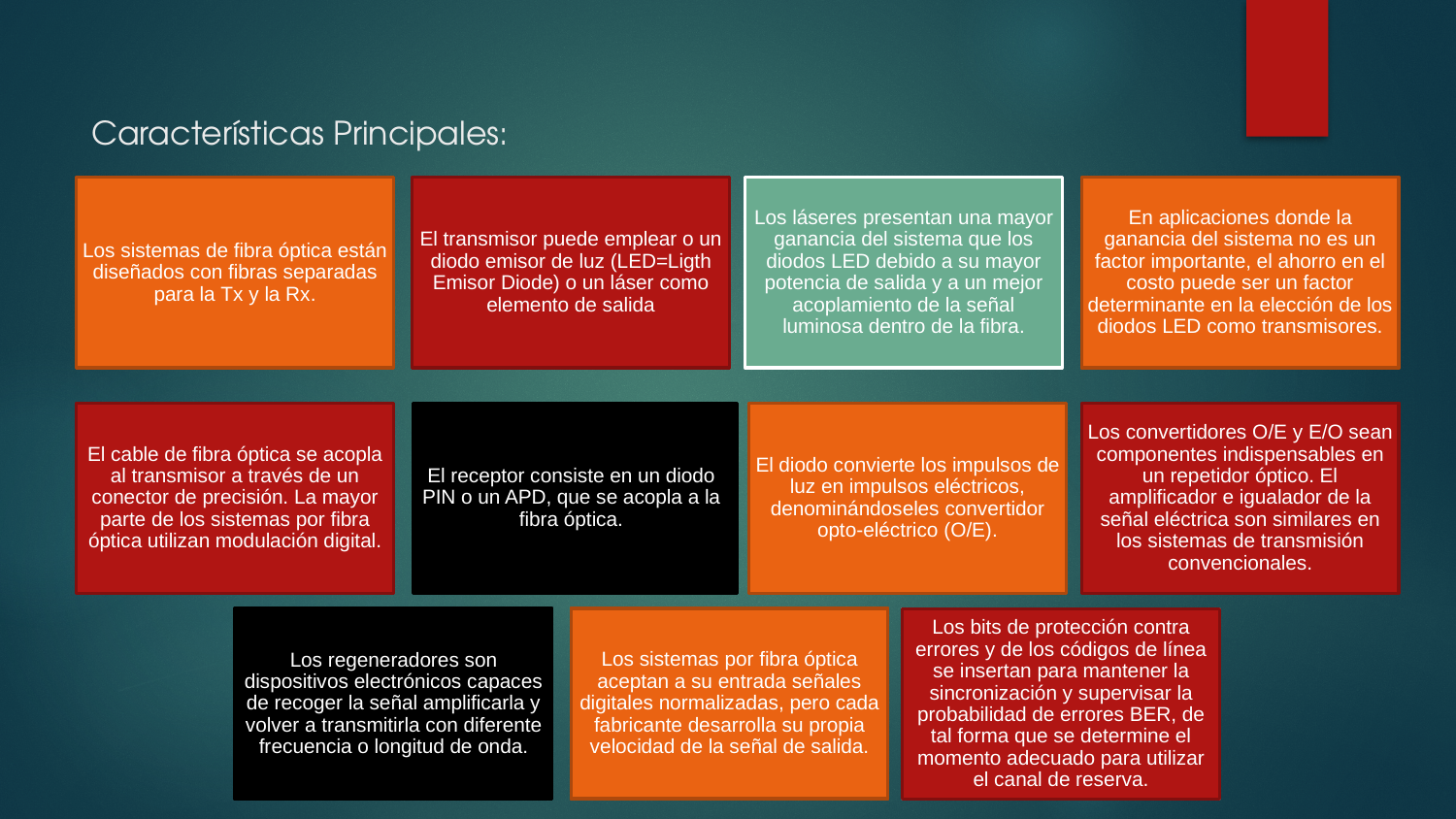

# Características Principales:

Los sistemas de fibra óptica están diseñados con fibras separadas para la Tx y la Rx.

El transmisor puede emplear o un diodo emisor de luz (LED=Ligth Emisor Diode) o un láser como elemento de salida

Los láseres presentan una mayor ganancia del sistema que los diodos LED debido a su mayor potencia de salida y a un mejor acoplamiento de la señal luminosa dentro de la fibra.

En aplicaciones donde la ganancia del sistema no es un factor importante, el ahorro en el costo puede ser un factor determinante en la elección de los diodos LED como transmisores.

El cable de fibra óptica se acopla al transmisor a través de un conector de precisión. La mayor parte de los sistemas por fibra óptica utilizan modulación digital.
El receptor consiste en un diodo PIN o un APD, que se acopla a la fibra óptica.

El diodo convierte los impulsos de luz en impulsos eléctricos, denominándoseles convertidor opto-eléctrico (O/E).

Los convertidores O/E y E/O sean componentes indispensables en un repetidor óptico. El amplificador e igualador de la señal eléctrica son similares en los sistemas de transmisión convencionales.

Los sistemas por fibra óptica aceptan a su entrada señales digitales normalizadas, pero cada fabricante desarrolla su propia velocidad de la señal de salida.

Los regeneradores son dispositivos electrónicos capaces de recoger la señal amplificarla y volver a transmitirla con diferente frecuencia o longitud de onda.

Los bits de protección contra errores y de los códigos de línea se insertan para mantener la sincronización y supervisar la probabilidad de errores BER, de tal forma que se determine el momento adecuado para utilizar el canal de reserva.